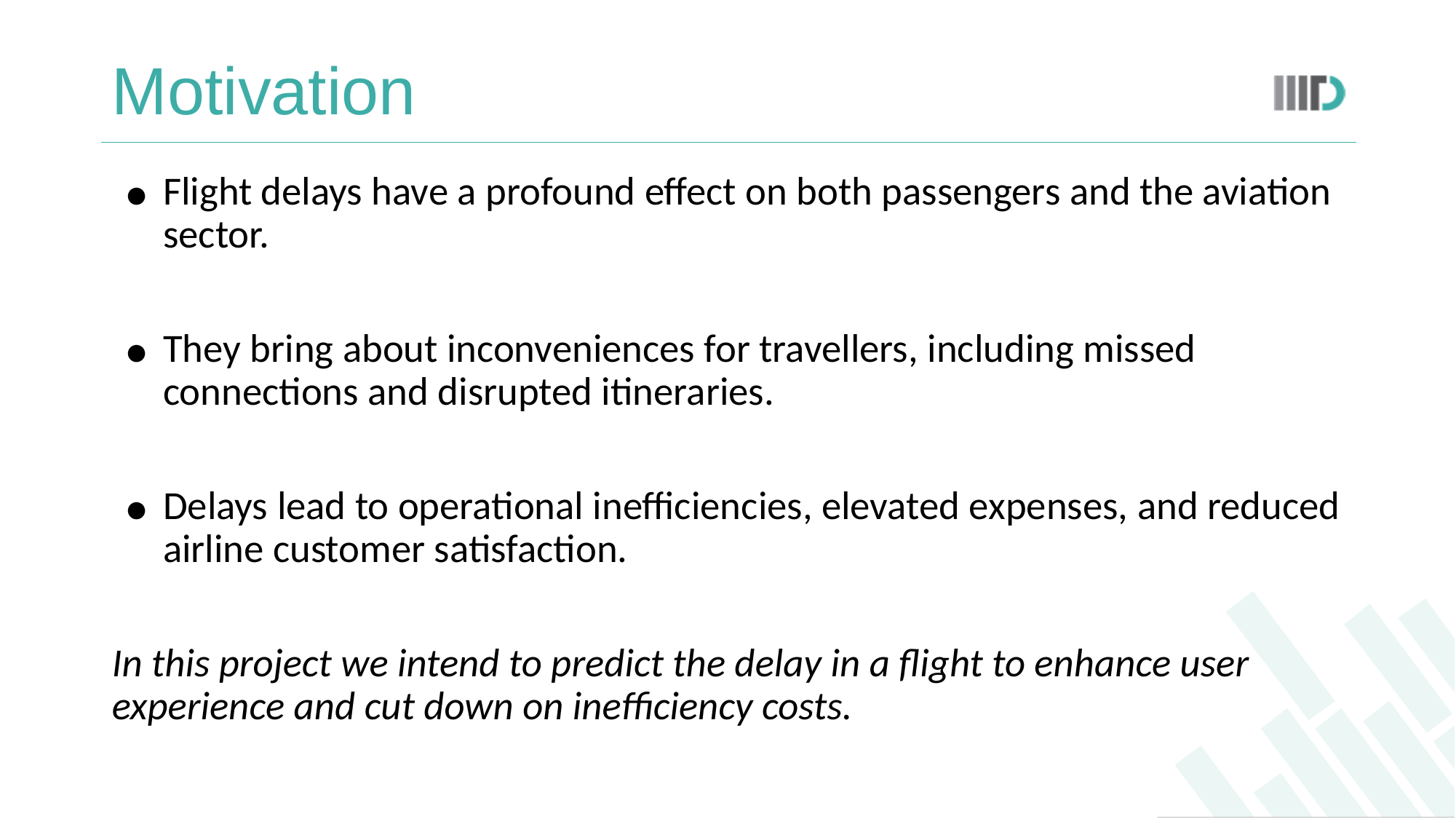

# Motivation
Flight delays have a profound effect on both passengers and the aviation sector.

They bring about inconveniences for travellers, including missed connections and disrupted itineraries.

Delays lead to operational inefficiencies, elevated expenses, and reduced airline customer satisfaction.

In this project we intend to predict the delay in a flight to enhance user experience and cut down on inefficiency costs.